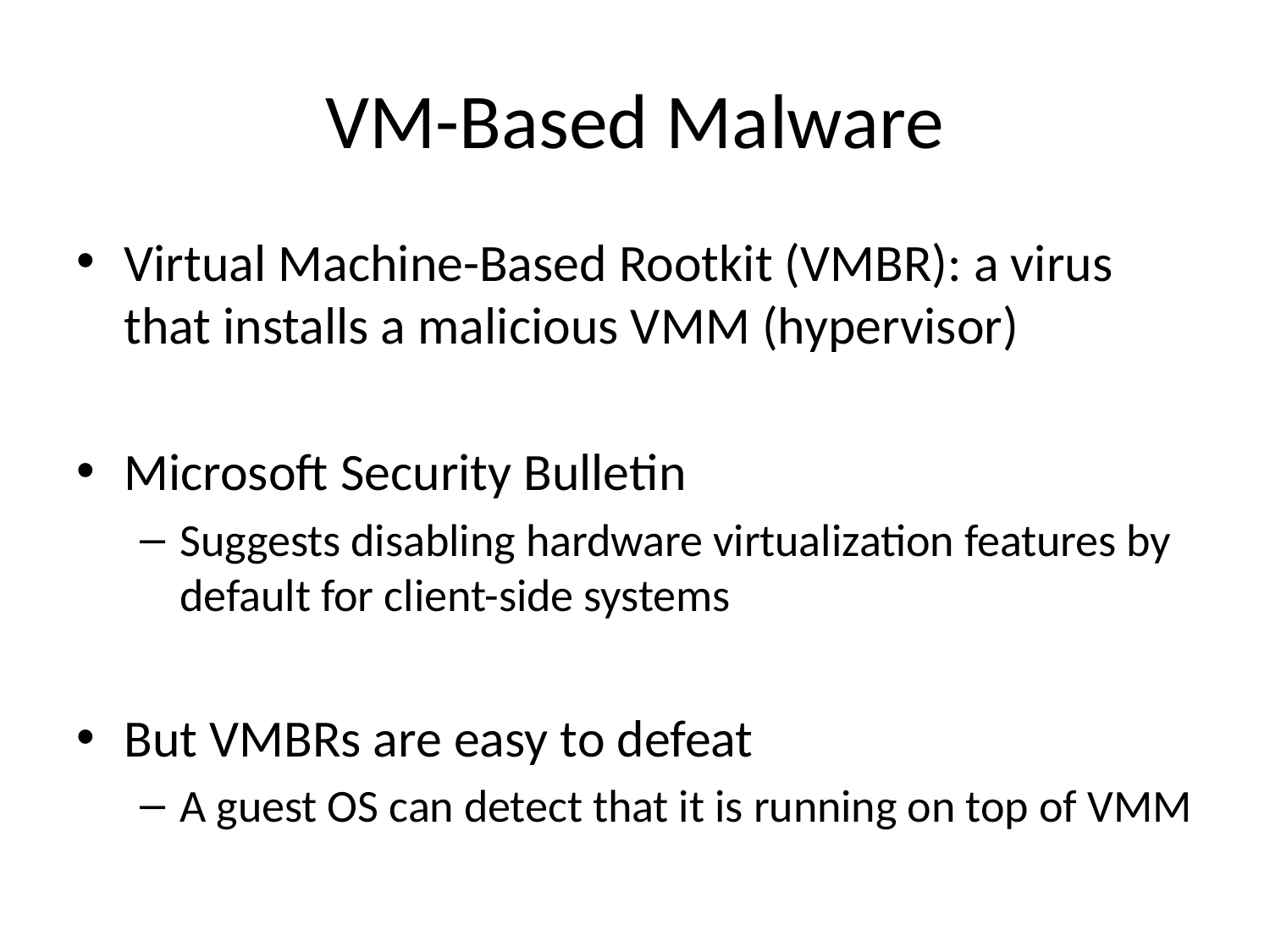

# VM-Based Malware
Virtual Machine-Based Rootkit (VMBR): a virus that installs a malicious VMM (hypervisor)

Microsoft Security Bulletin
Suggests disabling hardware virtualization features by default for client-side systems

But VMBRs are easy to defeat
A guest OS can detect that it is running on top of VMM